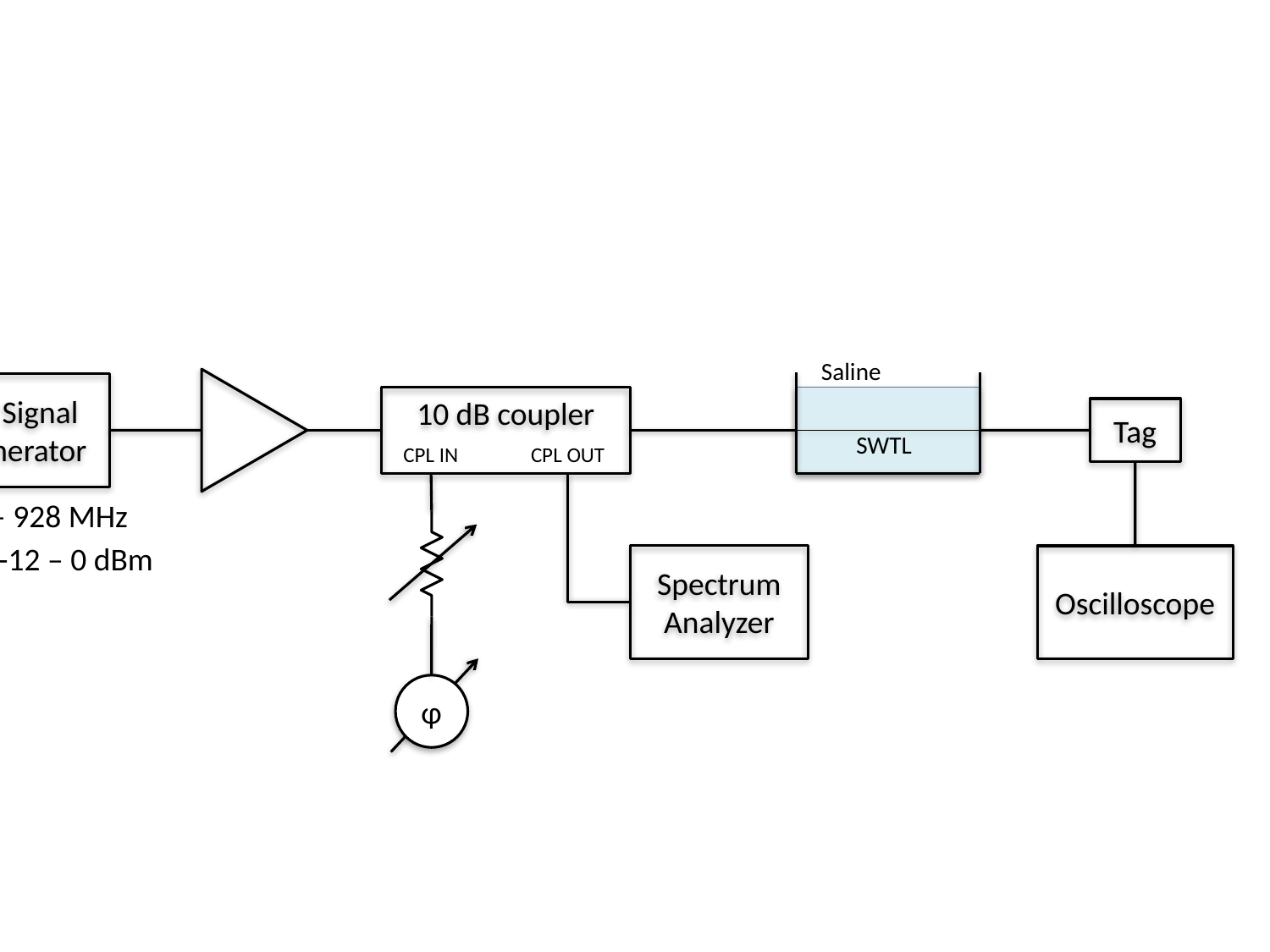

Saline
RF Signal Generator

10 dB coupler

Tag
SWTL
CPL IN
CPL OUT
fc: 902 – 928 MHz
Power: -12 – 0 dBm

Spectrum Analyzer
Oscilloscope
φ